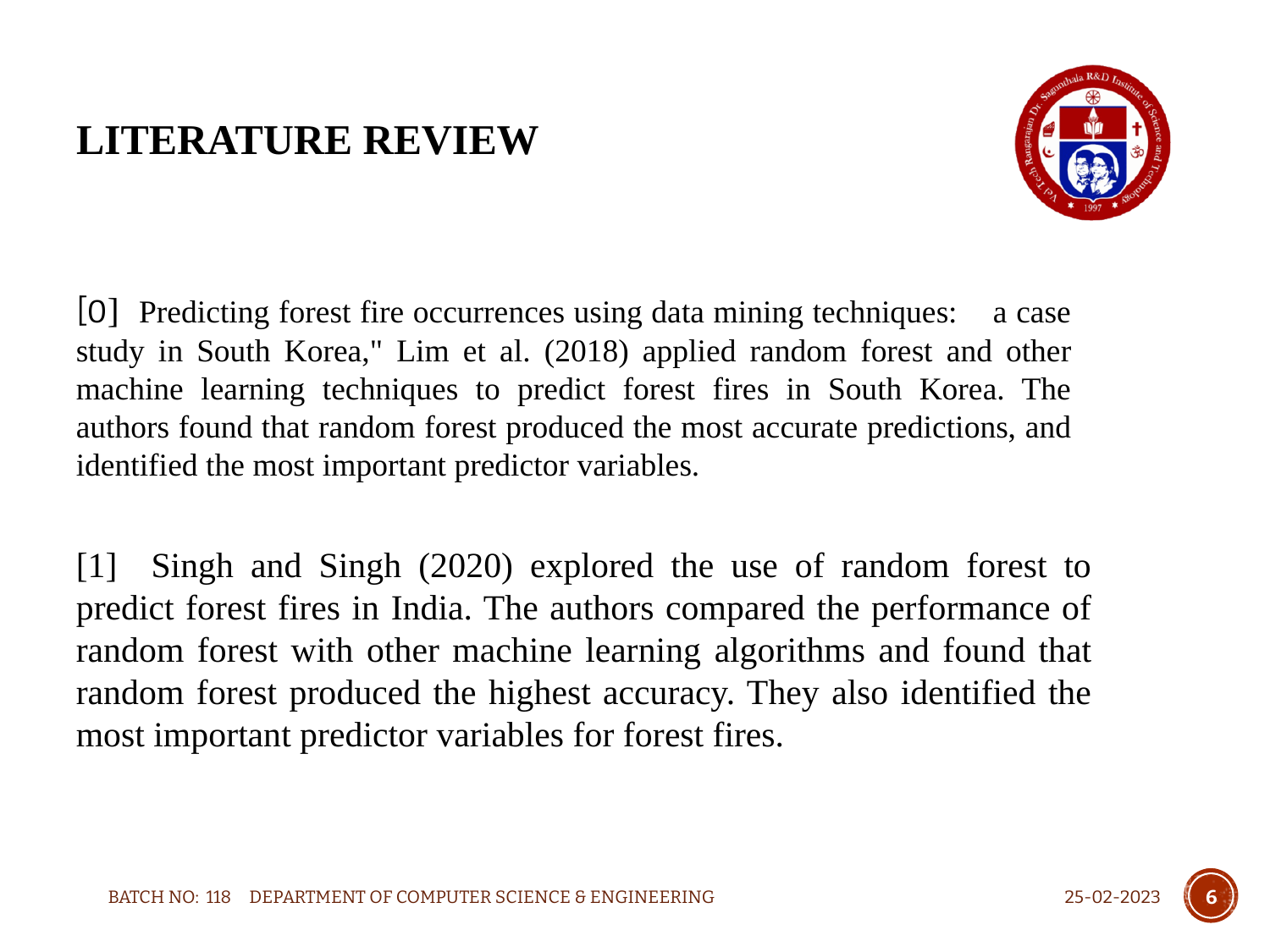

# LITERATURE REVIEW

[0]  Predicting forest fire occurrences using data mining techniques:    a case study in South Korea," Lim et al. (2018) applied random forest and other machine learning techniques to predict forest fires in South Korea. The authors found that random forest produced the most accurate predictions, and identified the most important predictor variables.
[1]  Singh and Singh (2020) explored the use of random forest to predict forest fires in India. The authors compared the performance of random forest with other machine learning algorithms and found that random forest produced the highest accuracy. They also identified the most important predictor variables for forest fires.
BATCH NO:  118     DEPARTMENT OF COMPUTER SCIENCE & ENGINEERING
25-02-2023
6